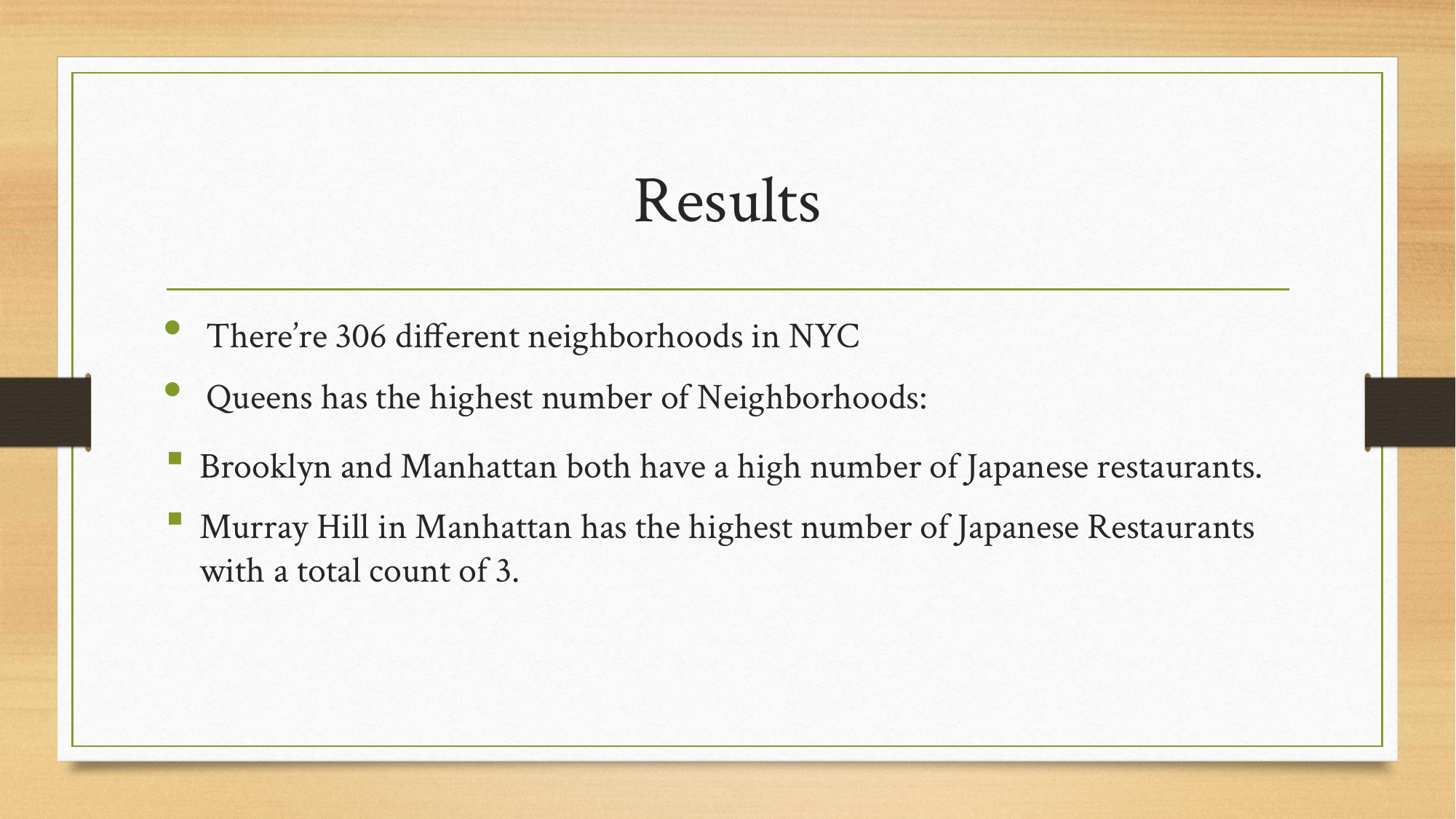

# Results
There’re 306 different neighborhoods in NYC
Queens has the highest number of Neighborhoods:
Brooklyn and Manhattan both have a high number of Japanese restaurants.
Murray Hill in Manhattan has the highest number of Japanese Restaurants with a total count of 3.